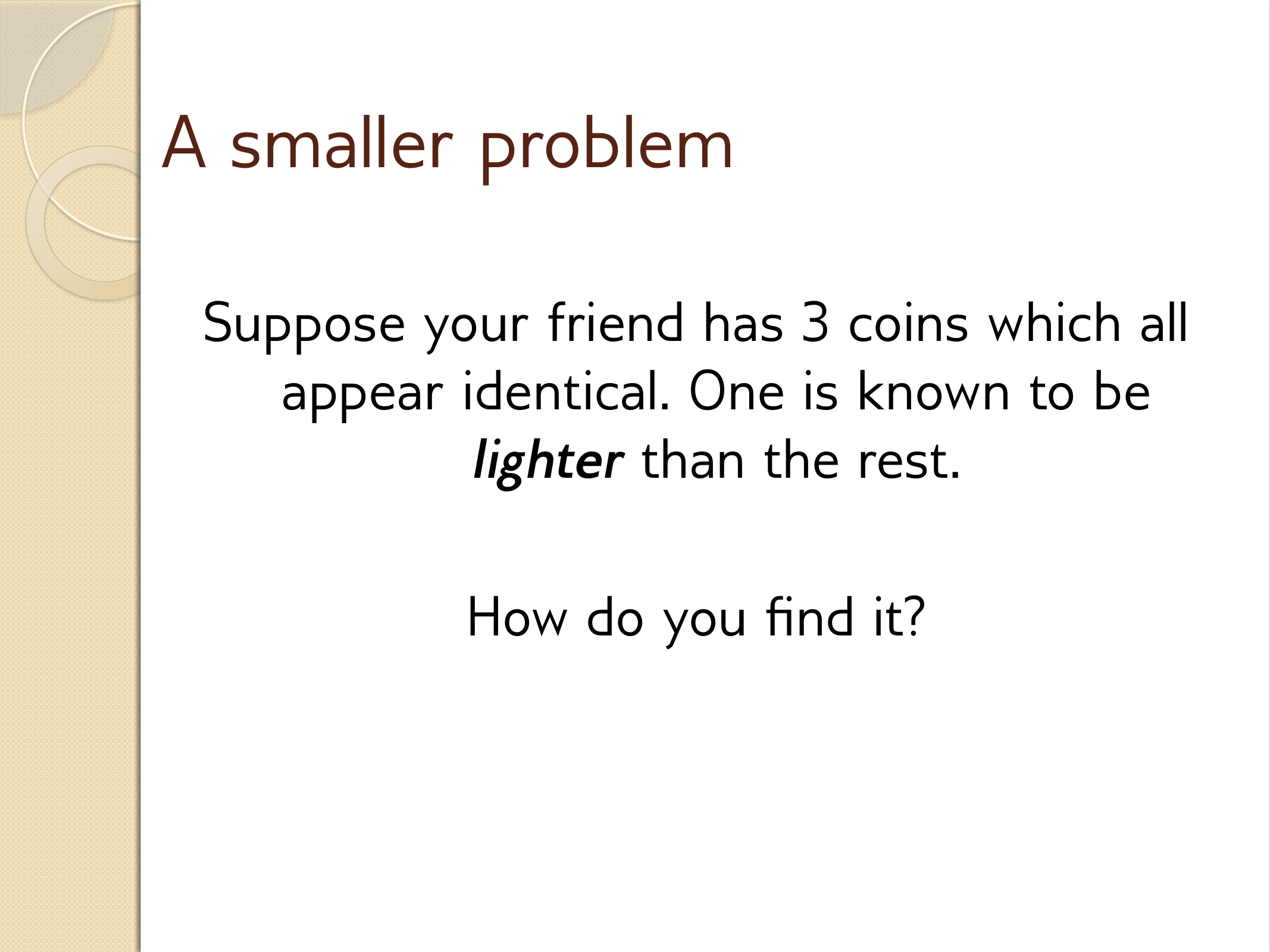

A smaller problem
Suppose your friend has 3 coins which all appear identical. One is known to be lighter than the rest.

How do you find it?